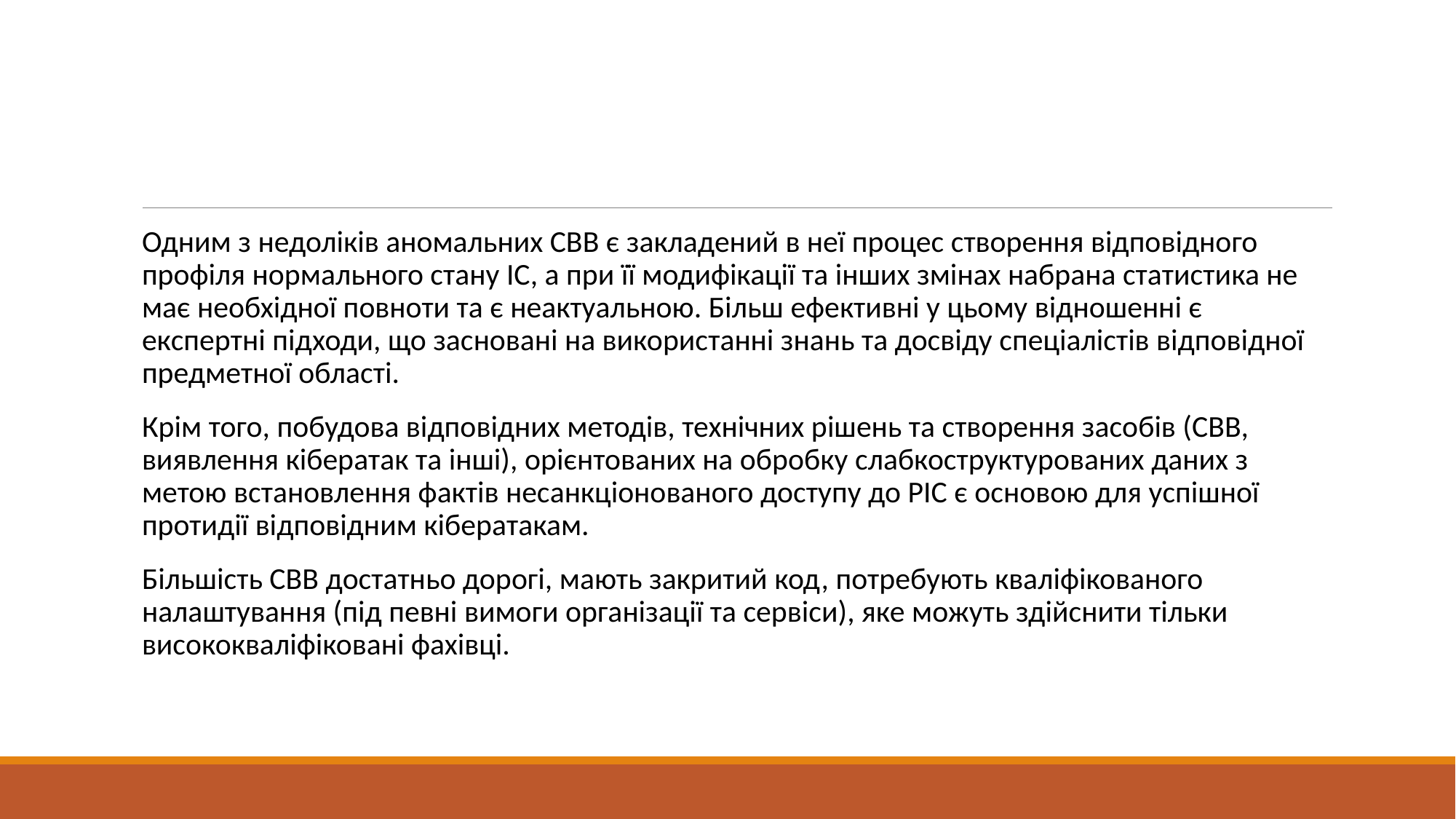

#
Одним з недоліків аномальних СВВ є закладений в неї процес створення відповідного профіля нормального стану ІС, а при її модифікації та інших змінах набрана статистика не має необхідної повноти та є неактуальною. Більш ефективні у цьому відношенні є експертні підходи, що засновані на використанні знань та досвіду спеціалістів відповідної предметної області.
Крім того, побудова відповідних методів, технічних рішень та створення засобів (СВВ, виявлення кібератак та інші), орієнтованих на обробку слабкоструктурованих даних з метою встановлення фактів несанкціонованого доступу до РІС є основою для успішної протидії відповідним кібератакам.
Більшість СВВ достатньо дорогі, мають закритий код, потребують кваліфікованого налаштування (під певні вимоги організації та сервіси), яке можуть здійснити тільки висококваліфіковані фахівці.